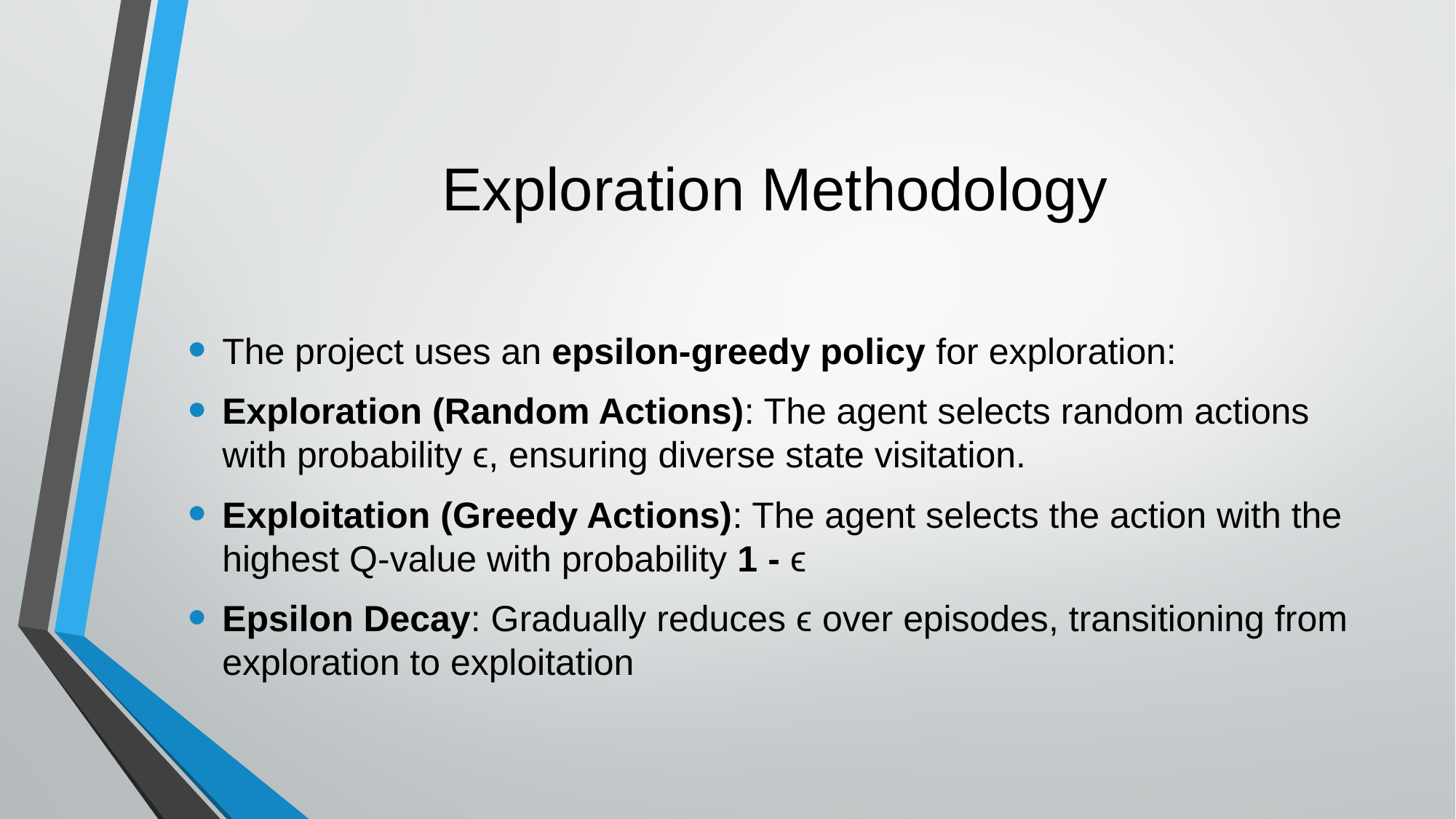

# Exploration Methodology
The project uses an epsilon-greedy policy for exploration:
Exploration (Random Actions): The agent selects random actions with probability ϵ, ensuring diverse state visitation.
Exploitation (Greedy Actions): The agent selects the action with the highest Q-value with probability 1 - ϵ
Epsilon Decay: Gradually reduces ϵ over episodes, transitioning from exploration to exploitation